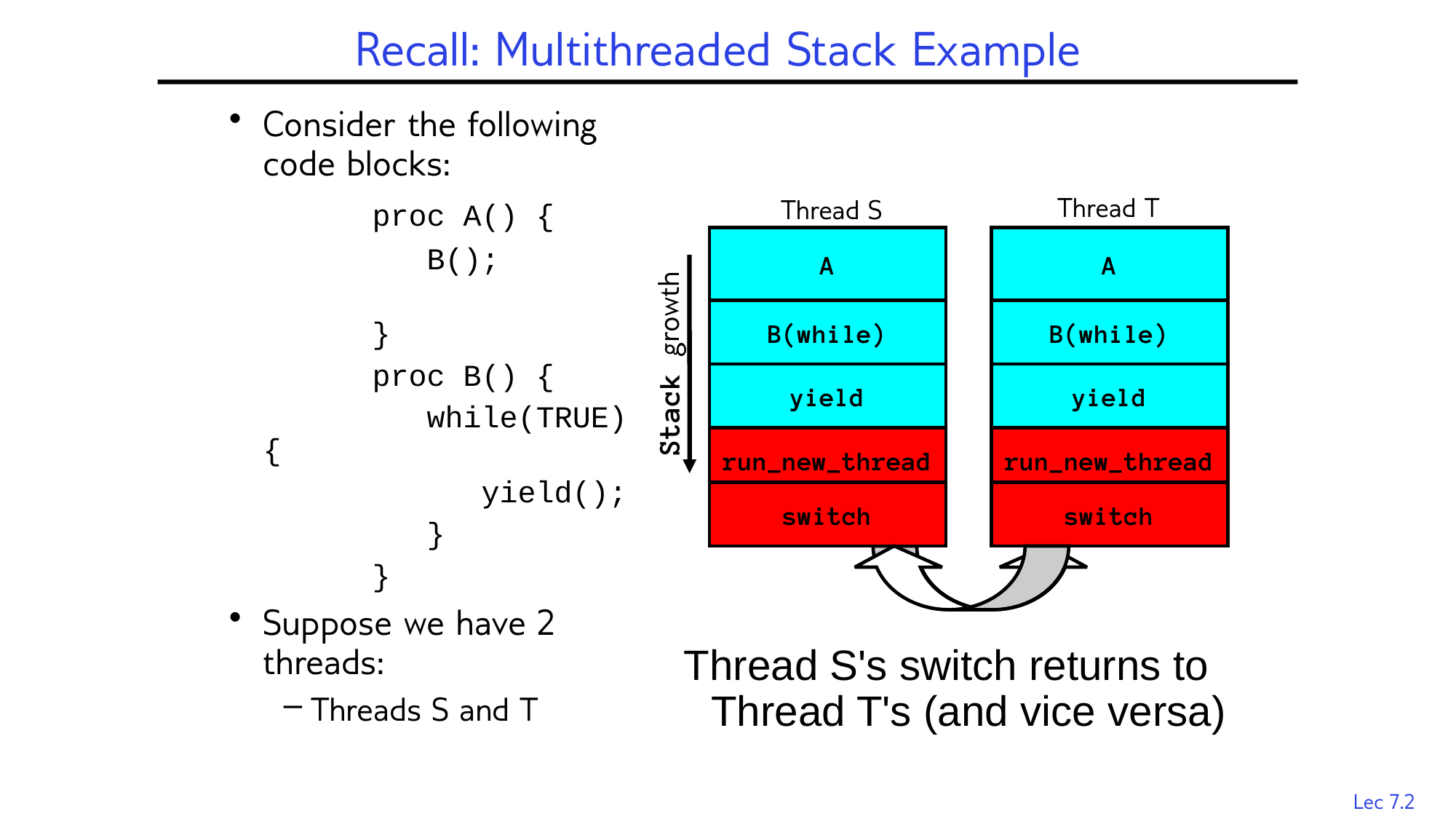

# Recall: Multithreaded Stack Example
Consider the following code blocks:
	    	proc A() {
		   B();
		}
		proc B() {
		   while(TRUE) {
		      yield();
		   }
		}
Suppose we have 2 threads:
Threads S and T
Thread T
A
B(while)
yield
run_new_thread
switch
Thread S
A

Stack growth
B(while)
yield
run_new_thread
switch

Thread S's switch returns to Thread T's (and vice versa)